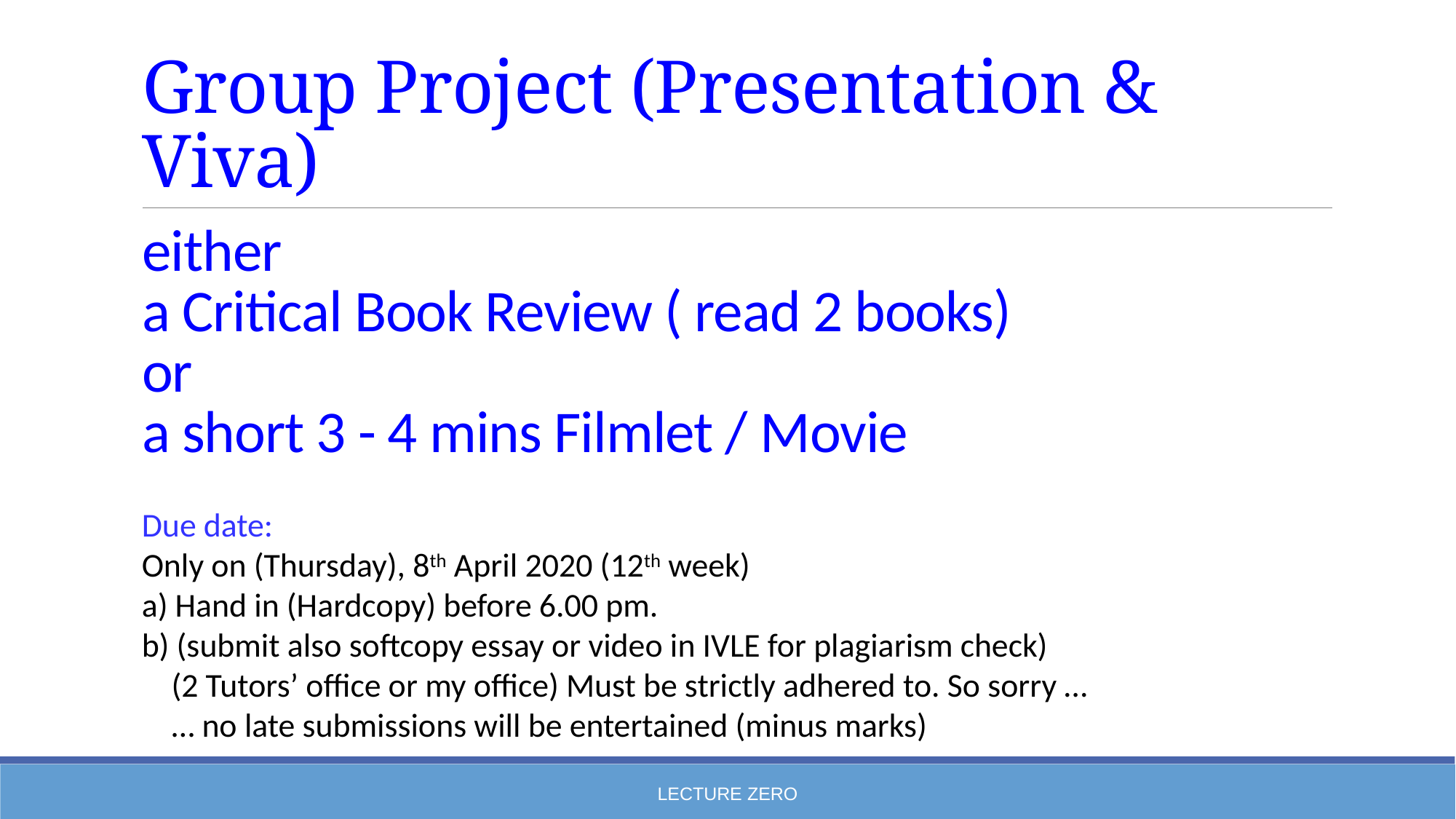

Group Project (Presentation & Viva)

# either a Critical Book Review ( read 2 books) or a short 3 - 4 mins Filmlet / Movie
Due date:
Only on (Thursday), 8th April 2020 (12th week)
a) Hand in (Hardcopy) before 6.00 pm.
b) (submit also softcopy essay or video in IVLE for plagiarism check)
    (2 Tutors’ office or my office) Must be strictly adhered to. So sorry …
    … no late submissions will be entertained (minus marks)
Lecture Zero